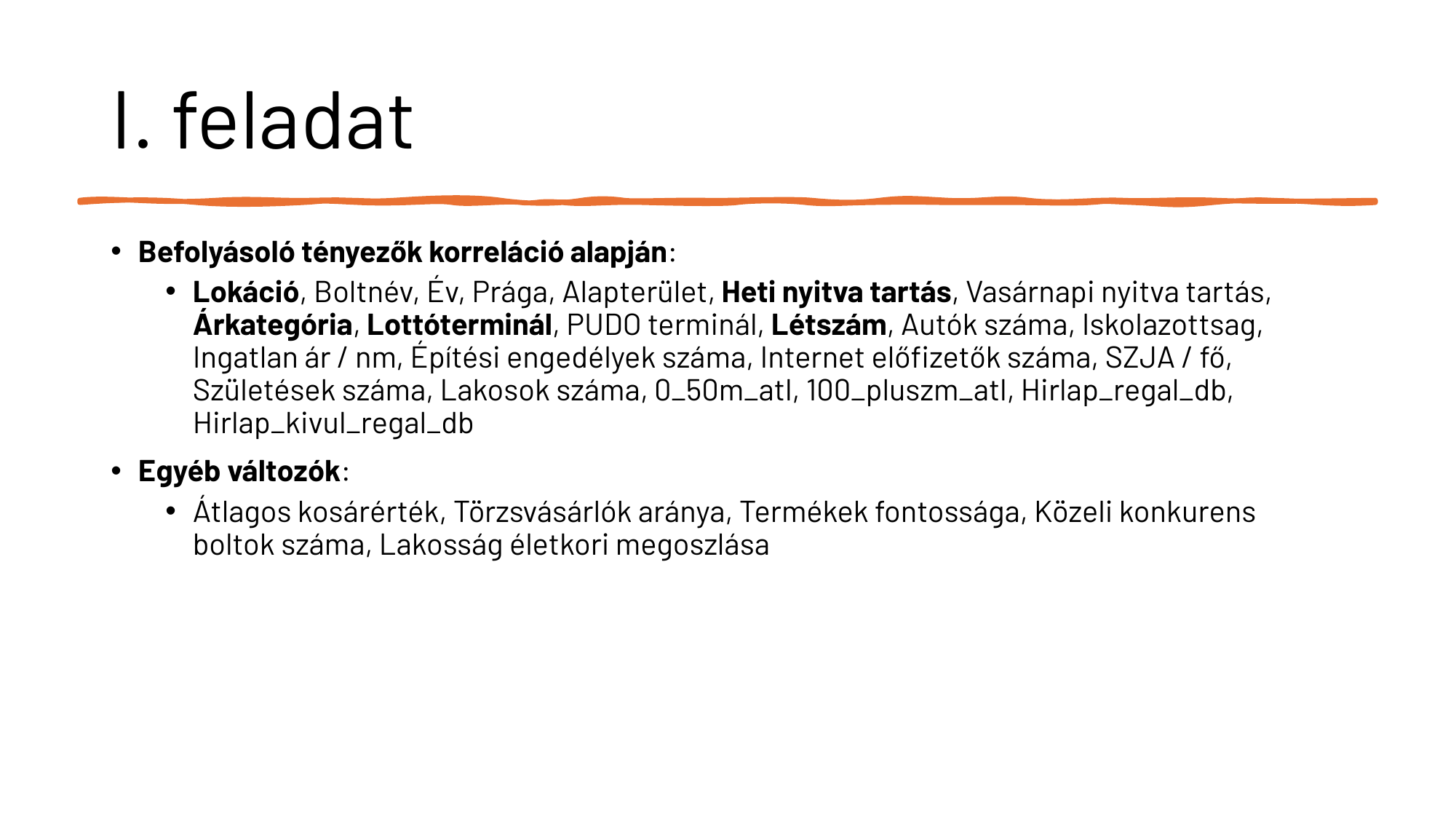

# I. feladat

Befolyásoló tényezők korreláció alapján:
Lokáció, Boltnév, Év, Prága, Alapterület, Heti nyitva tartás, Vasárnapi nyitva tartás, Árkategória, Lottóterminál, PUDO terminál, Létszám, Autók száma, Iskolazottsag, Ingatlan ár / nm, Építési engedélyek száma, Internet előfizetők száma, SZJA / fő, Születések száma, Lakosok száma, 0_50m_atl, 100_pluszm_atl, Hirlap_regal_db, Hirlap_kivul_regal_db
Egyéb változók:
Átlagos kosárérték, Törzsvásárlók aránya, Termékek fontossága, Közeli konkurens boltok száma, Lakosság életkori megoszlása